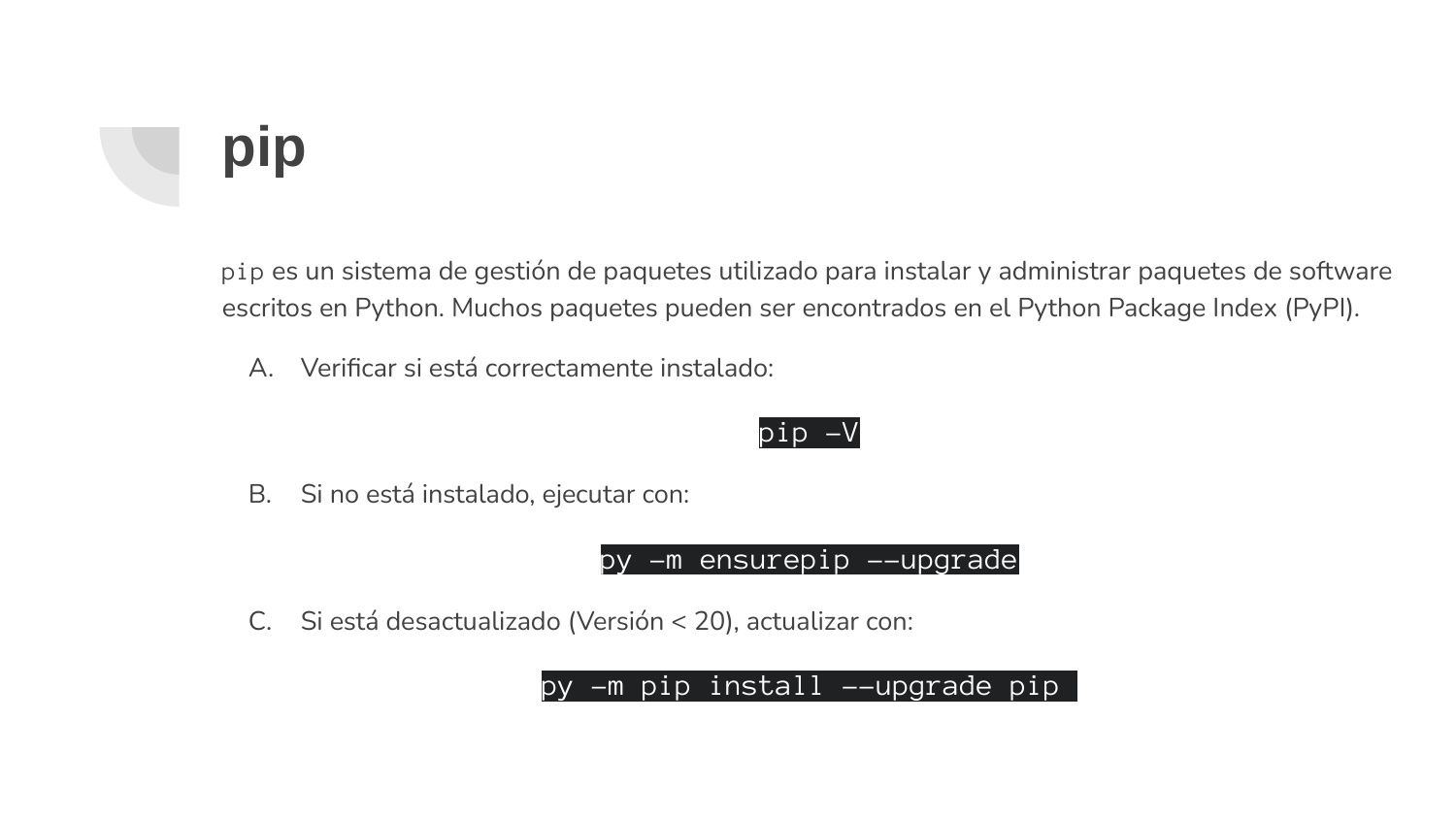

# pip
pip es un sistema de gestión de paquetes utilizado para instalar y administrar paquetes de software escritos en Python. Muchos paquetes pueden ser encontrados en el Python Package Index (PyPI).
Verificar si está correctamente instalado:
pip -V
Si no está instalado, ejecutar con:
py -m ensurepip --upgrade
Si está desactualizado (Versión < 20), actualizar con:
py -m pip install --upgrade pip